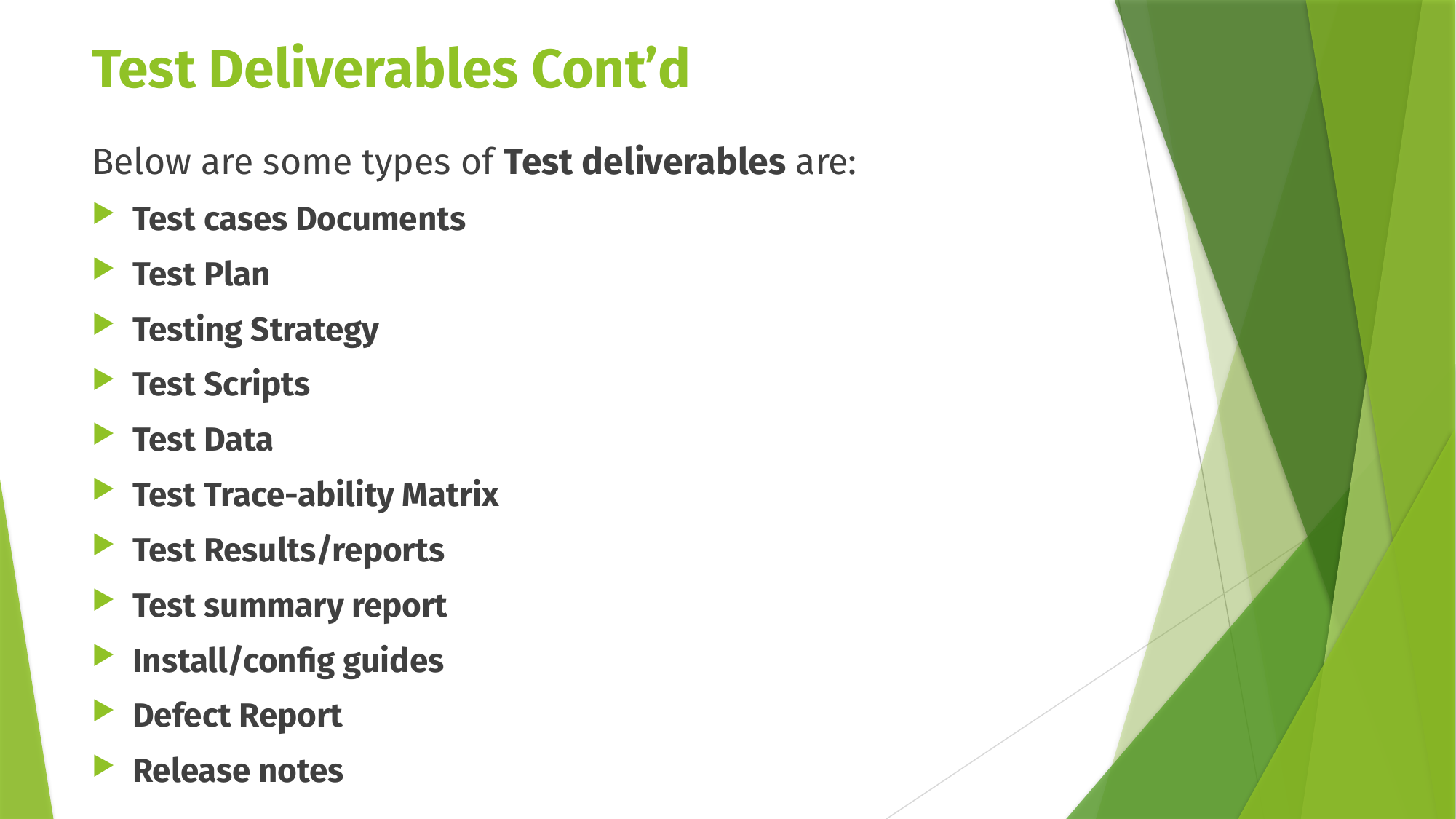

# Test Deliverables Cont’d
Below are some types of Test deliverables are:
Test cases Documents
Test Plan
Testing Strategy
Test Scripts
Test Data
Test Trace-ability Matrix
Test Results/reports
Test summary report
Install/config guides
Defect Report
Release notes
Defect Report
Release notes